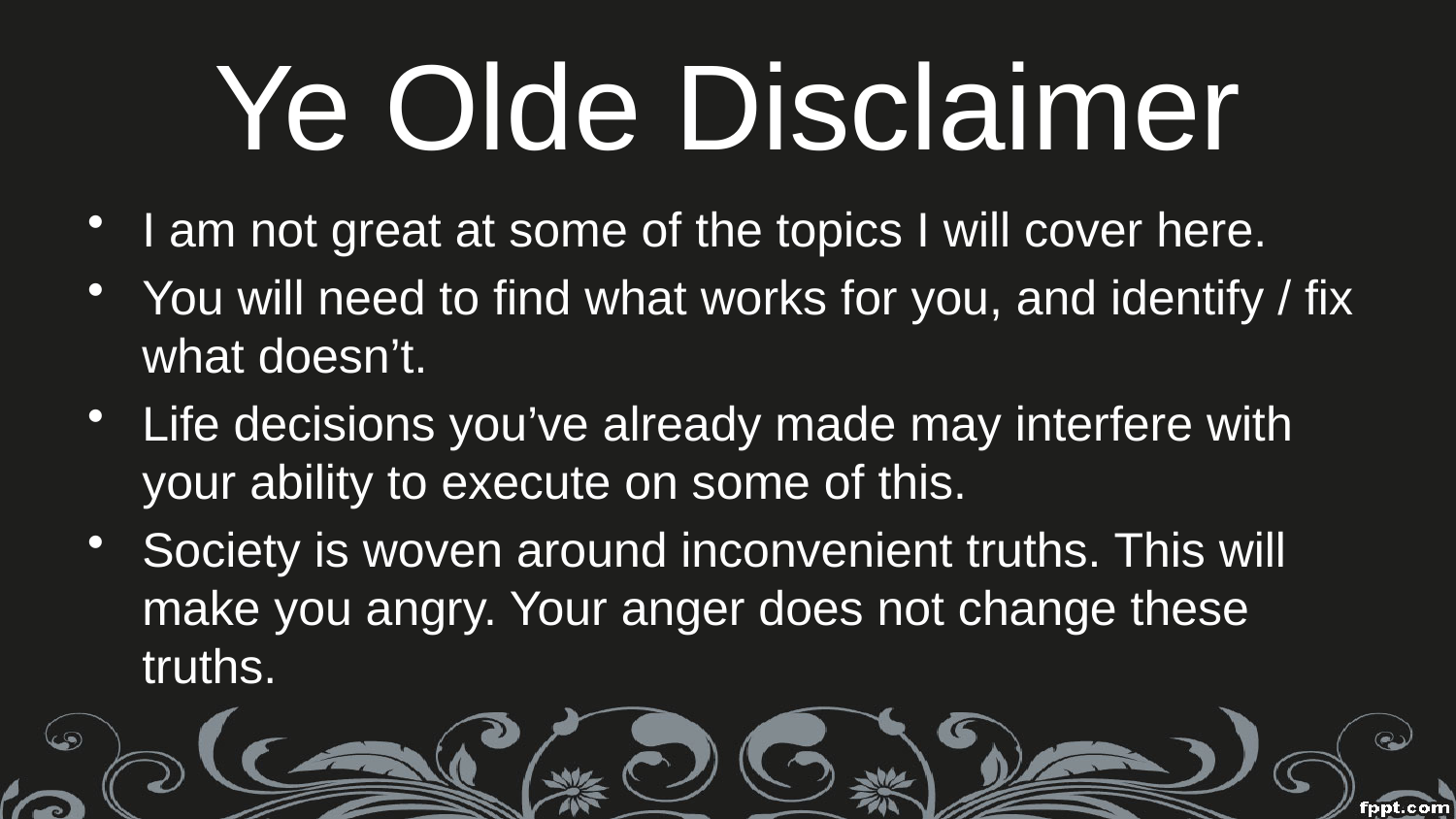

# Ye Olde Disclaimer
I am not great at some of the topics I will cover here.
You will need to find what works for you, and identify / fix what doesn’t.
Life decisions you’ve already made may interfere with your ability to execute on some of this.
Society is woven around inconvenient truths. This will make you angry. Your anger does not change these truths.